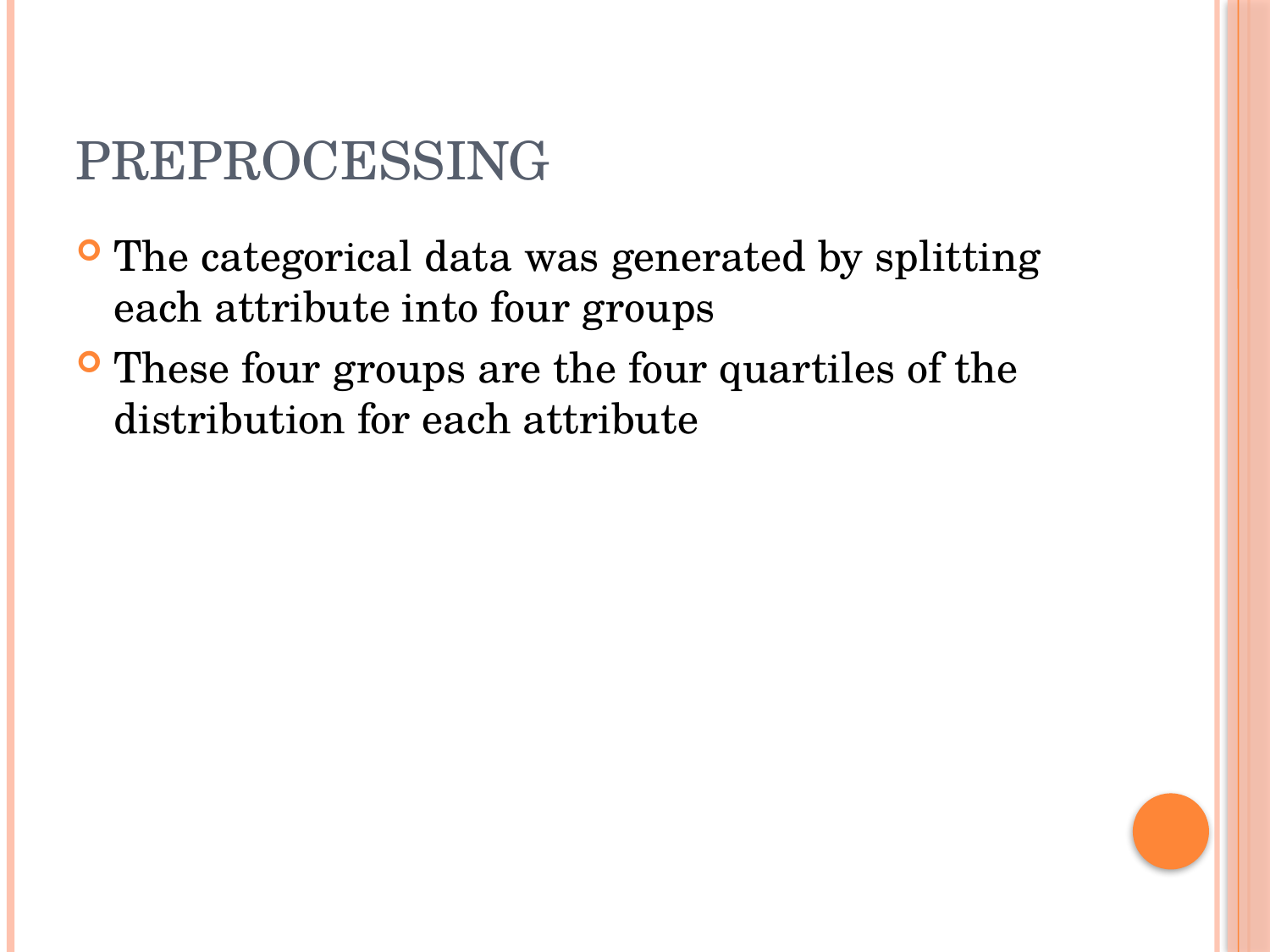

# Preprocessing
The categorical data was generated by splitting each attribute into four groups
These four groups are the four quartiles of the distribution for each attribute